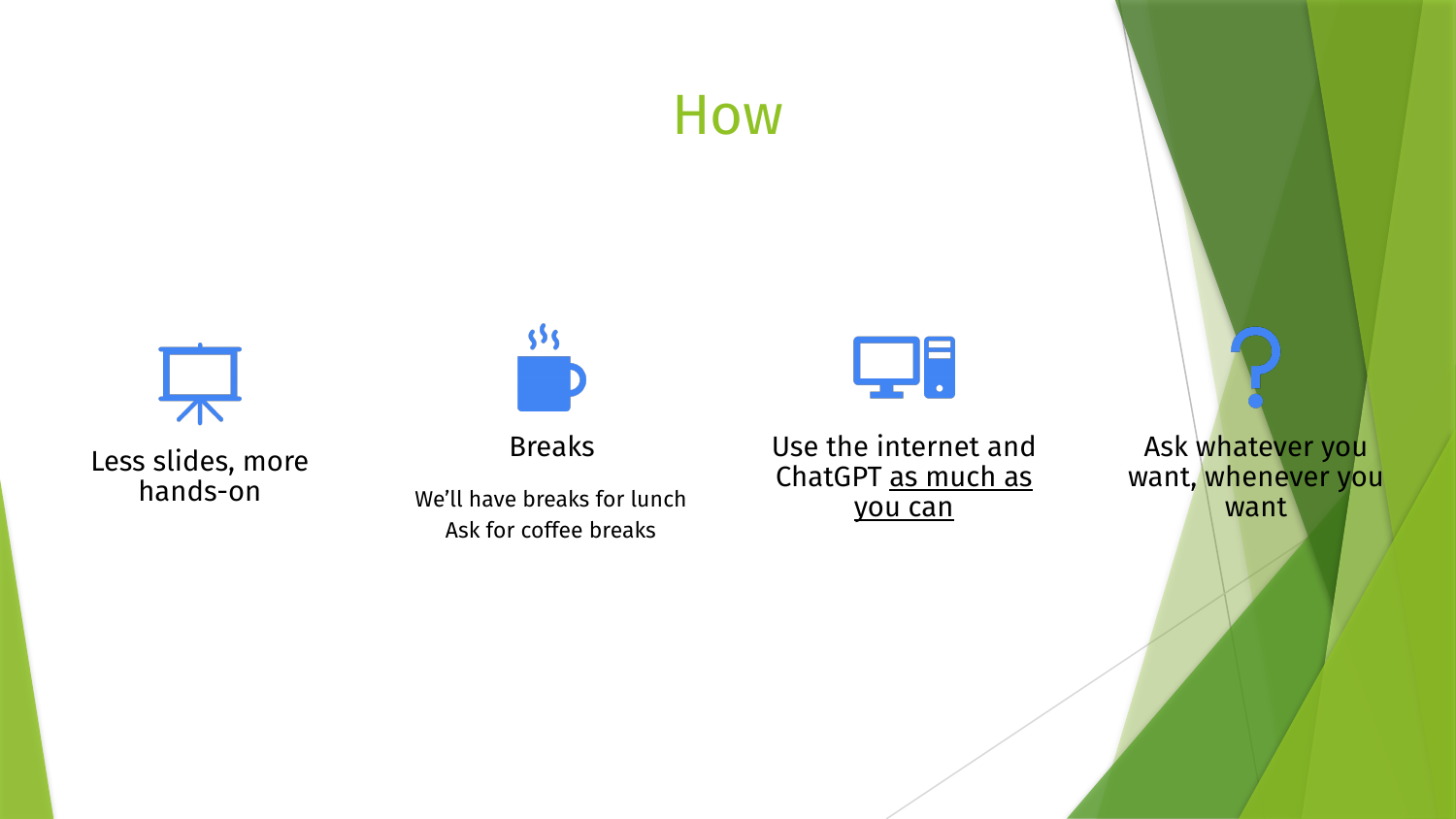

# How
Less slides, more hands-on
Breaks
We’ll have breaks for lunch
Ask for coffee breaks
Use the internet and ChatGPT as much as you can
Ask whatever you want, whenever you want